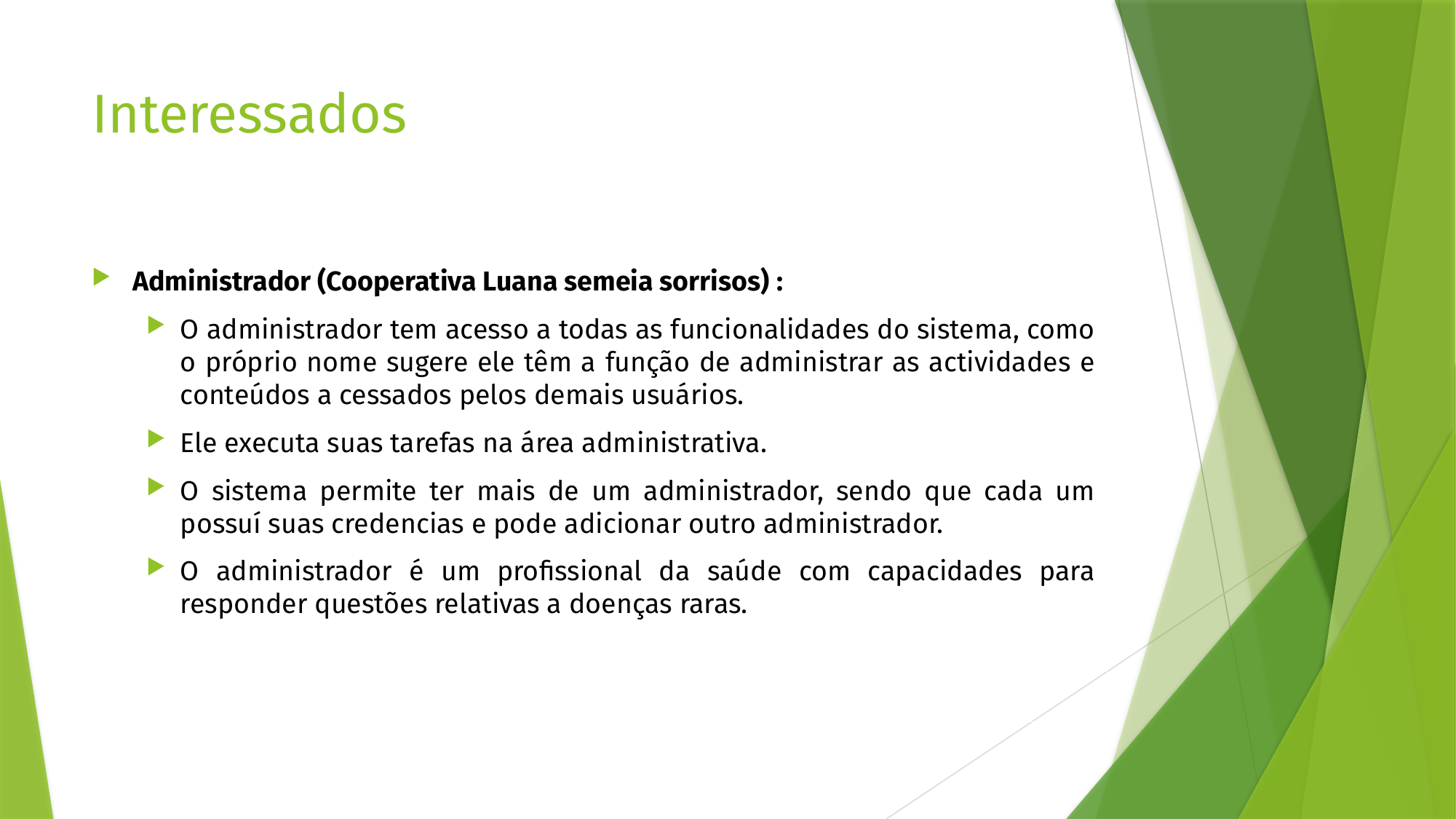

# Interessados
Administrador (Cooperativa Luana semeia sorrisos) :
O administrador tem acesso a todas as funcionalidades do sistema, como o próprio nome sugere ele têm a função de administrar as actividades e conteúdos a cessados pelos demais usuários.
Ele executa suas tarefas na área administrativa.
O sistema permite ter mais de um administrador, sendo que cada um possuí suas credencias e pode adicionar outro administrador.
O administrador é um profissional da saúde com capacidades para responder questões relativas a doenças raras.